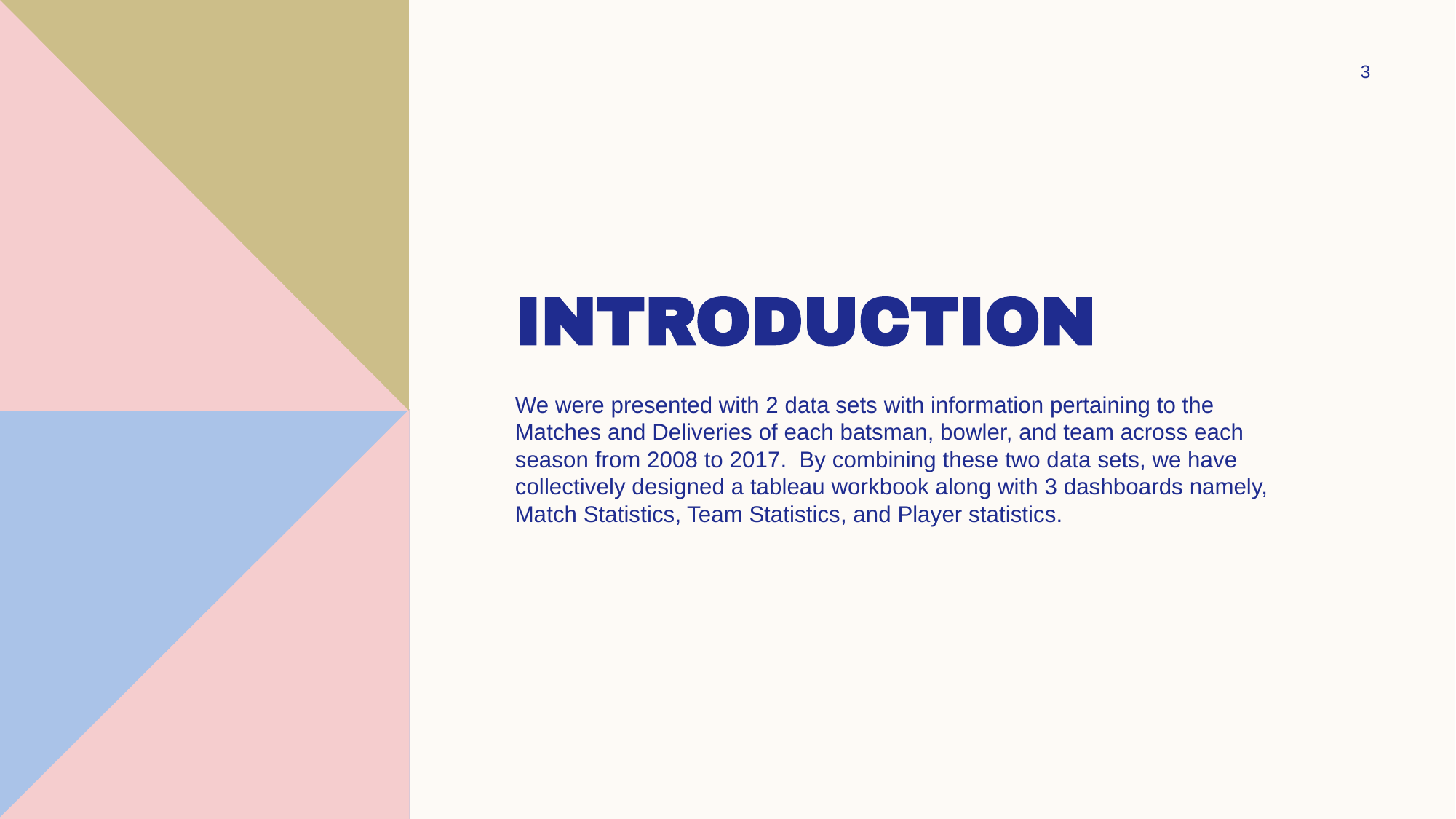

3
# Introduction
We were presented with 2 data sets with information pertaining to the Matches and Deliveries of each batsman, bowler, and team across each season from 2008 to 2017.  By combining these two data sets, we have collectively designed a tableau workbook along with 3 dashboards namely, Match Statistics, Team Statistics, and Player statistics.